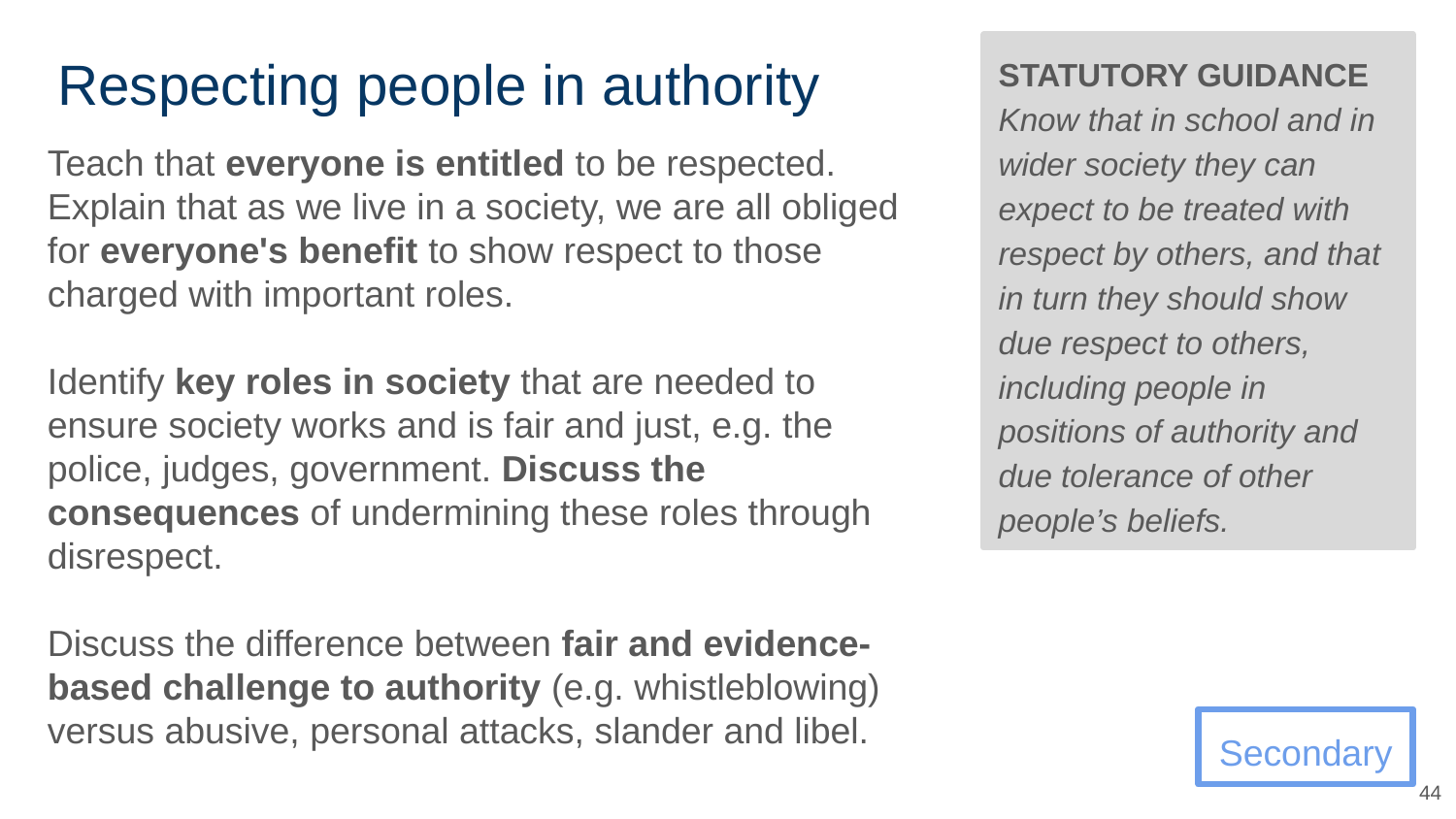

STATUTORY GUIDANCE
Know that in school and in wider society they can expect to be treated with respect by others, and that in turn they should show due respect to others, including people in positions of authority and due tolerance of other people’s beliefs.

# Respecting people in authority

Teach that everyone is entitled to be respected. Explain that as we live in a society, we are all obliged  for everyone's benefit to show respect to those charged with important roles.

Identify key roles in society that are needed to ensure society works and is fair and just, e.g. the police, judges, government. Discuss the consequences of undermining these roles through disrespect.

Discuss the difference between fair and evidence-based challenge to authority (e.g. whistleblowing) versus abusive, personal attacks, slander and libel.
Secondary
44